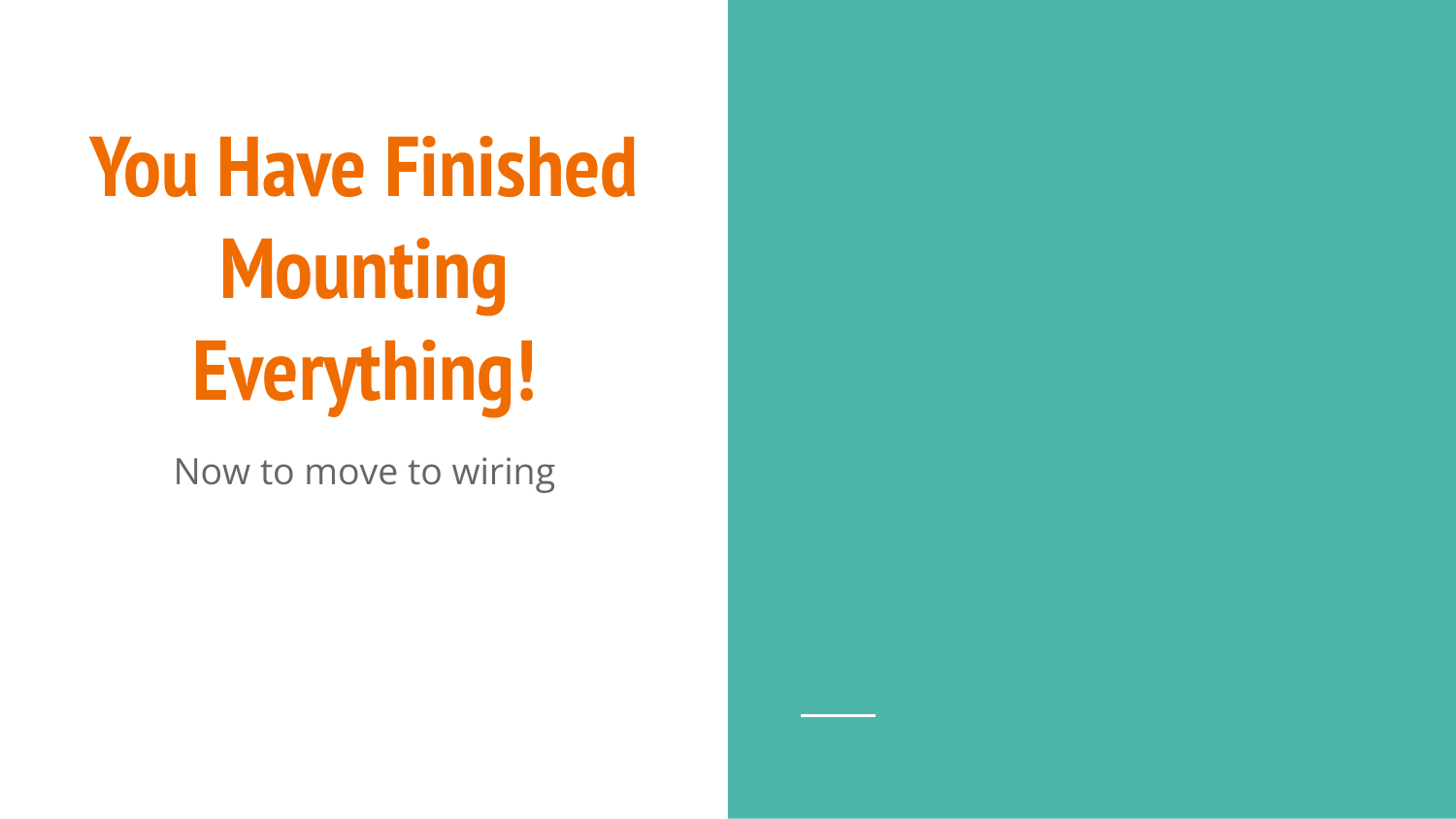

# You Have Finished Mounting Everything!
Now to move to wiring